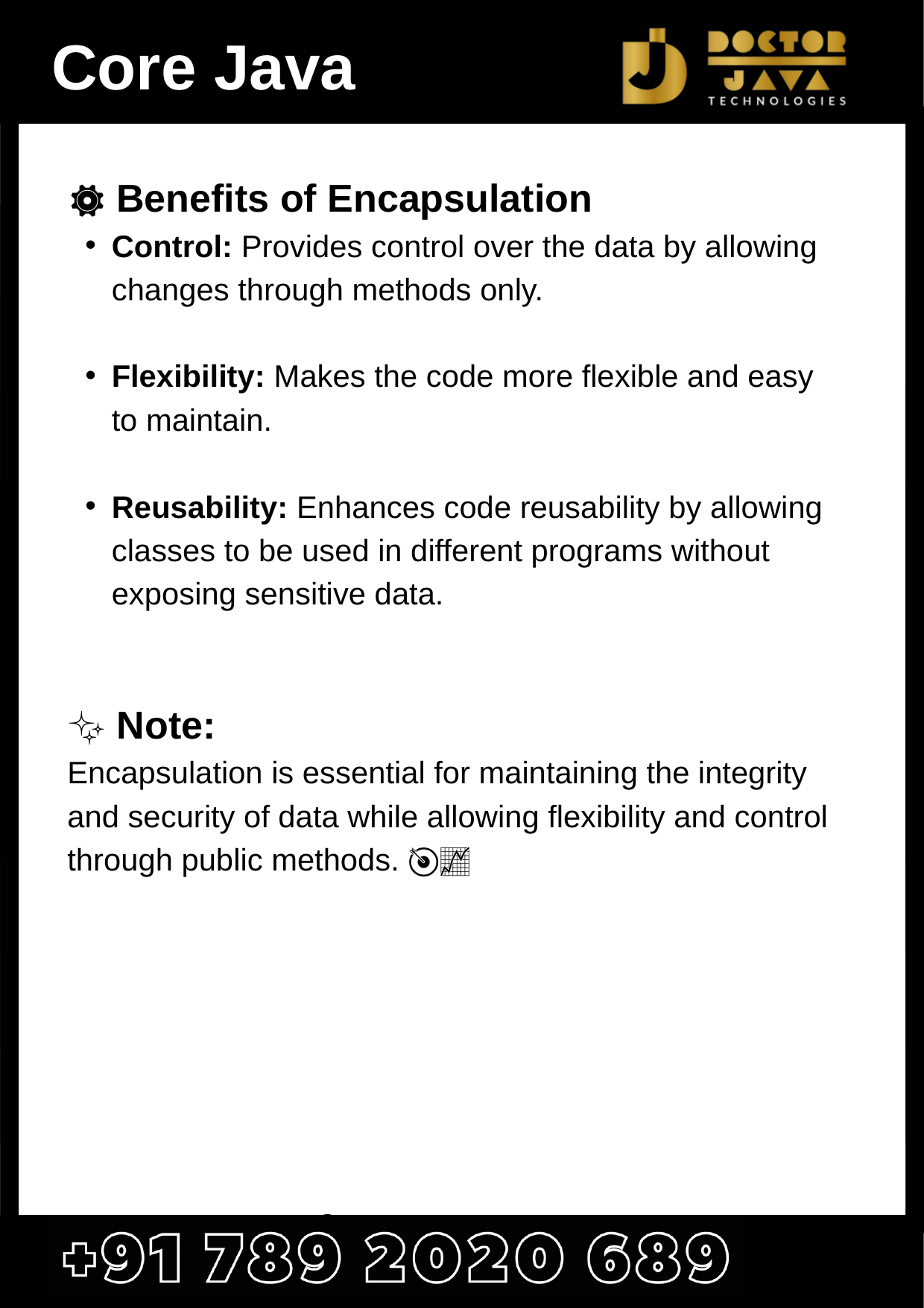

Core Java

 ⚙️ Benefits of Encapsulation
Control: Provides control over the data by allowing changes through methods only.

Flexibility: Makes the code more flexible and easy to maintain.

Reusability: Enhances code reusability by allowing classes to be used in different programs without exposing sensitive data.

✨ Note:
Encapsulation is essential for maintaining the integrity and security of data while allowing flexibility and control through public methods. 🎯📈